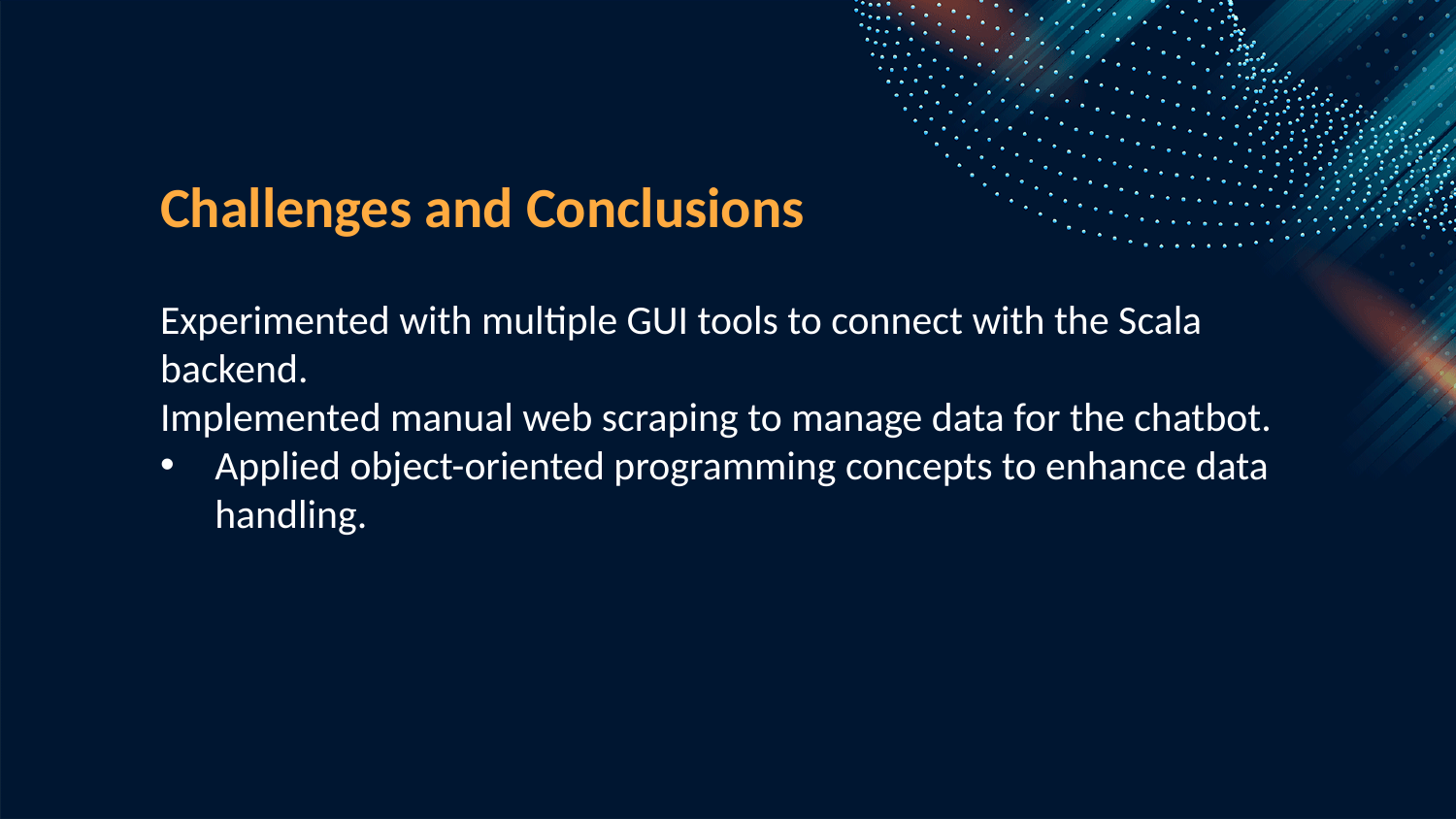

Challenges and Conclusions
Experimented with multiple GUI tools to connect with the Scala backend.
Implemented manual web scraping to manage data for the chatbot.
Applied object-oriented programming concepts to enhance data handling.